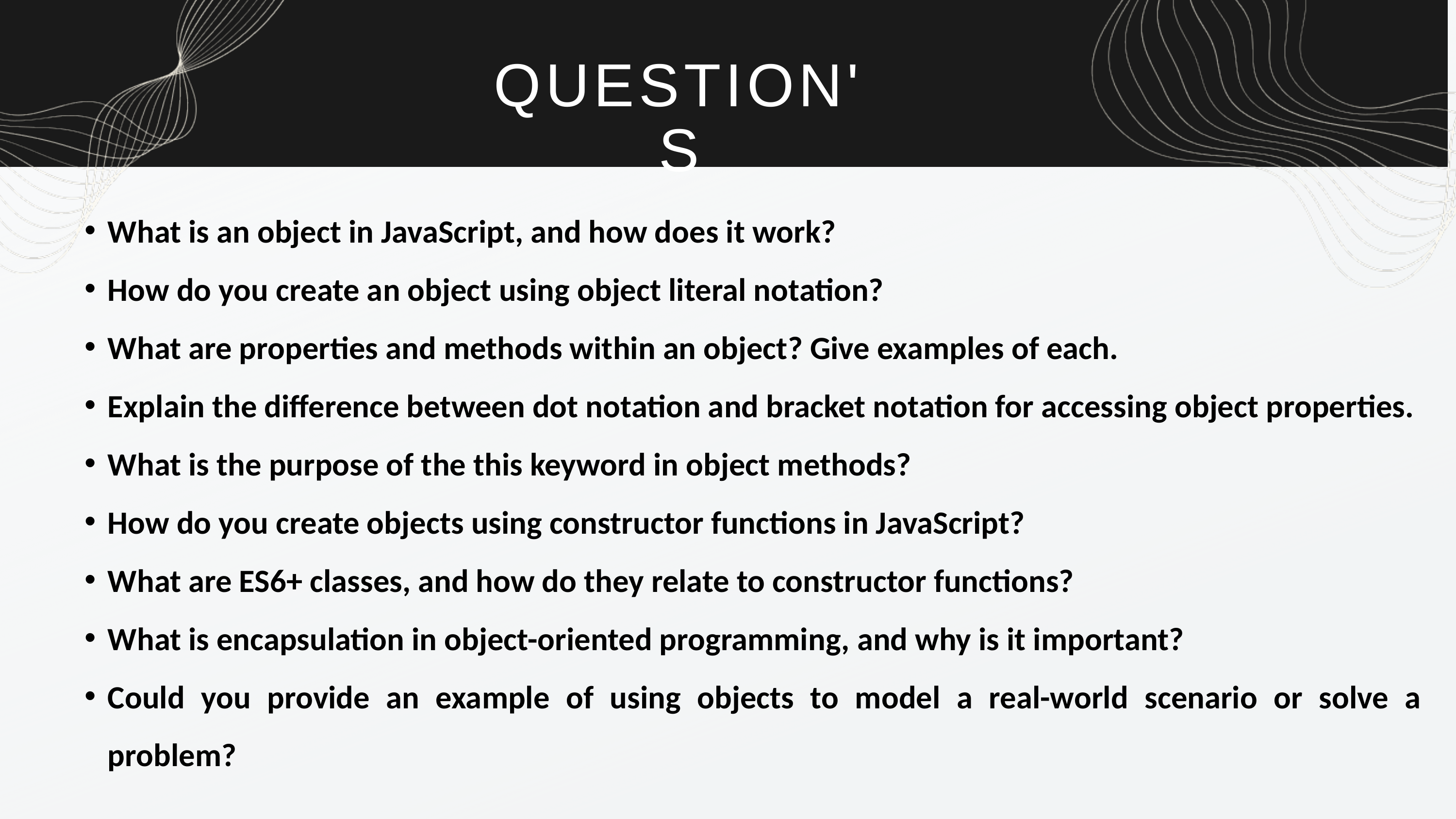

QUESTION'S
What is an object in JavaScript, and how does it work?
How do you create an object using object literal notation?
What are properties and methods within an object? Give examples of each.
Explain the difference between dot notation and bracket notation for accessing object properties.
What is the purpose of the this keyword in object methods?
How do you create objects using constructor functions in JavaScript?
What are ES6+ classes, and how do they relate to constructor functions?
What is encapsulation in object-oriented programming, and why is it important?
Could you provide an example of using objects to model a real-world scenario or solve a problem?